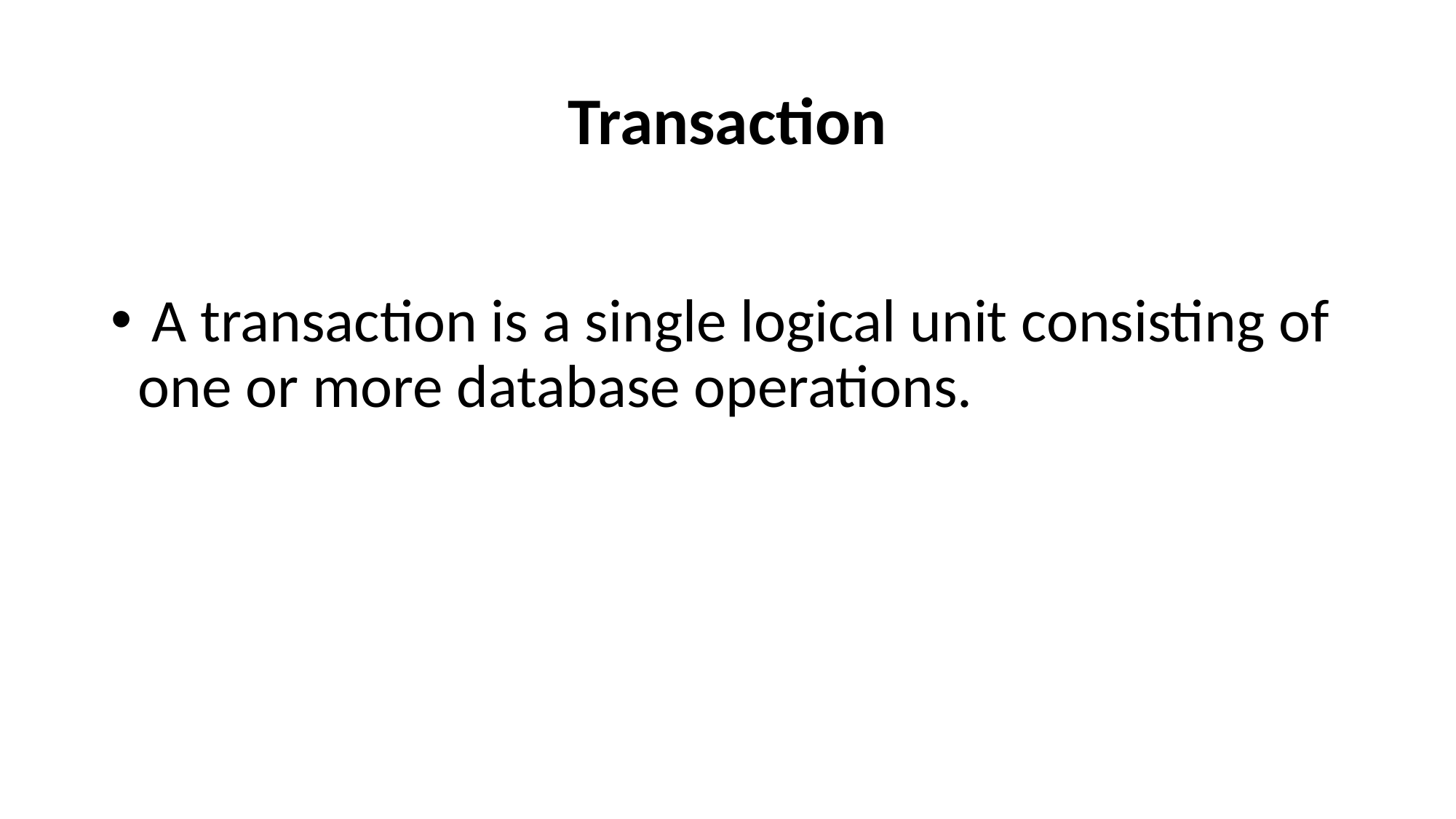

# Transaction

 A transaction is a single logical unit consisting of one or more database operations.